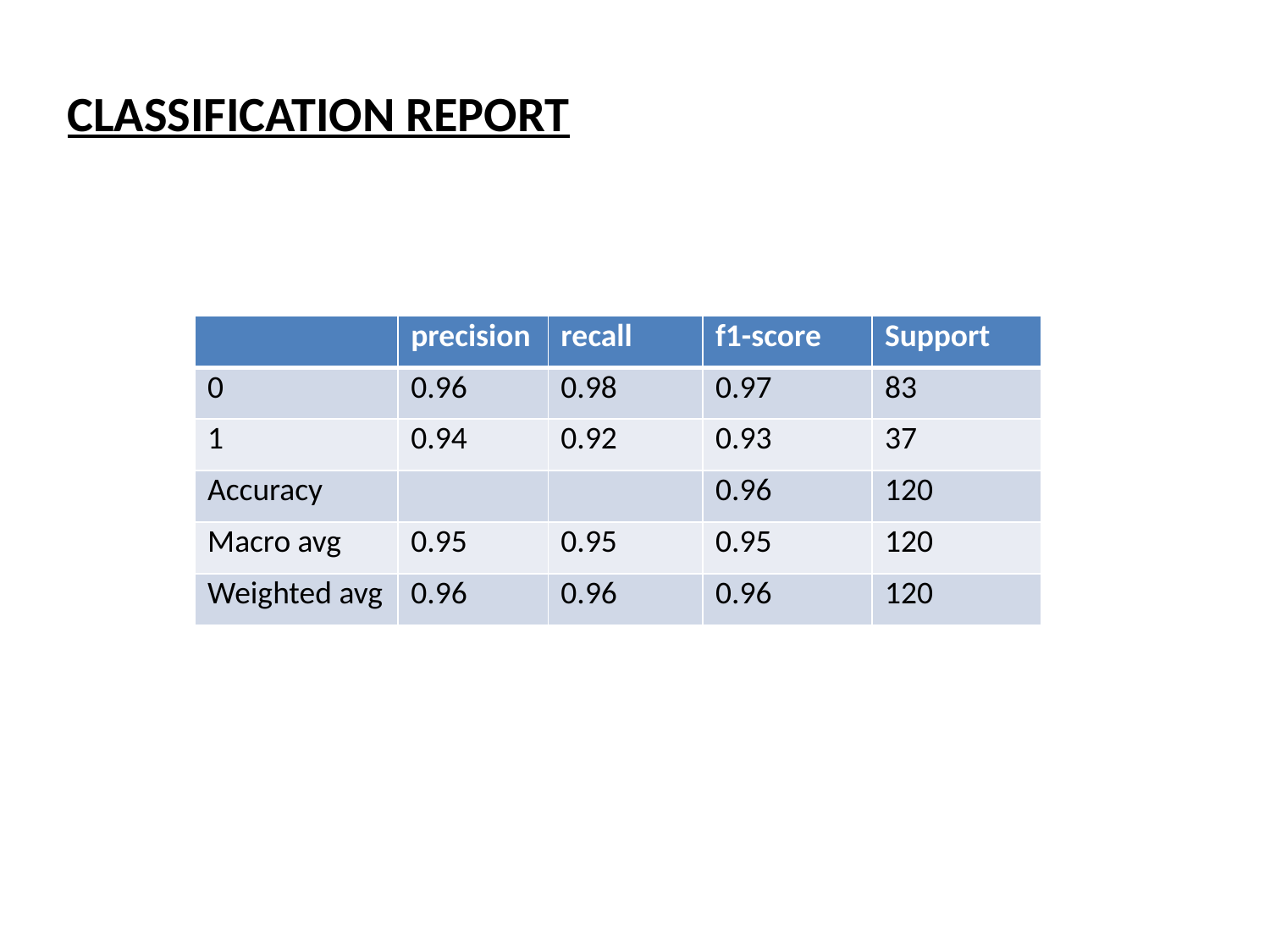

CLASSIFICATION REPORT
|  | precision | recall | f1-score | Support |
| --- | --- | --- | --- | --- |
| 0 | 0.96 | 0.98 | 0.97 | 83 |
| 1 | 0.94 | 0.92 | 0.93 | 37 |
| Accuracy |  |  | 0.96 | 120 |
| Macro avg | 0.95 | 0.95 | 0.95 | 120 |
| Weighted avg | 0.96 | 0.96 | 0.96 | 120 |